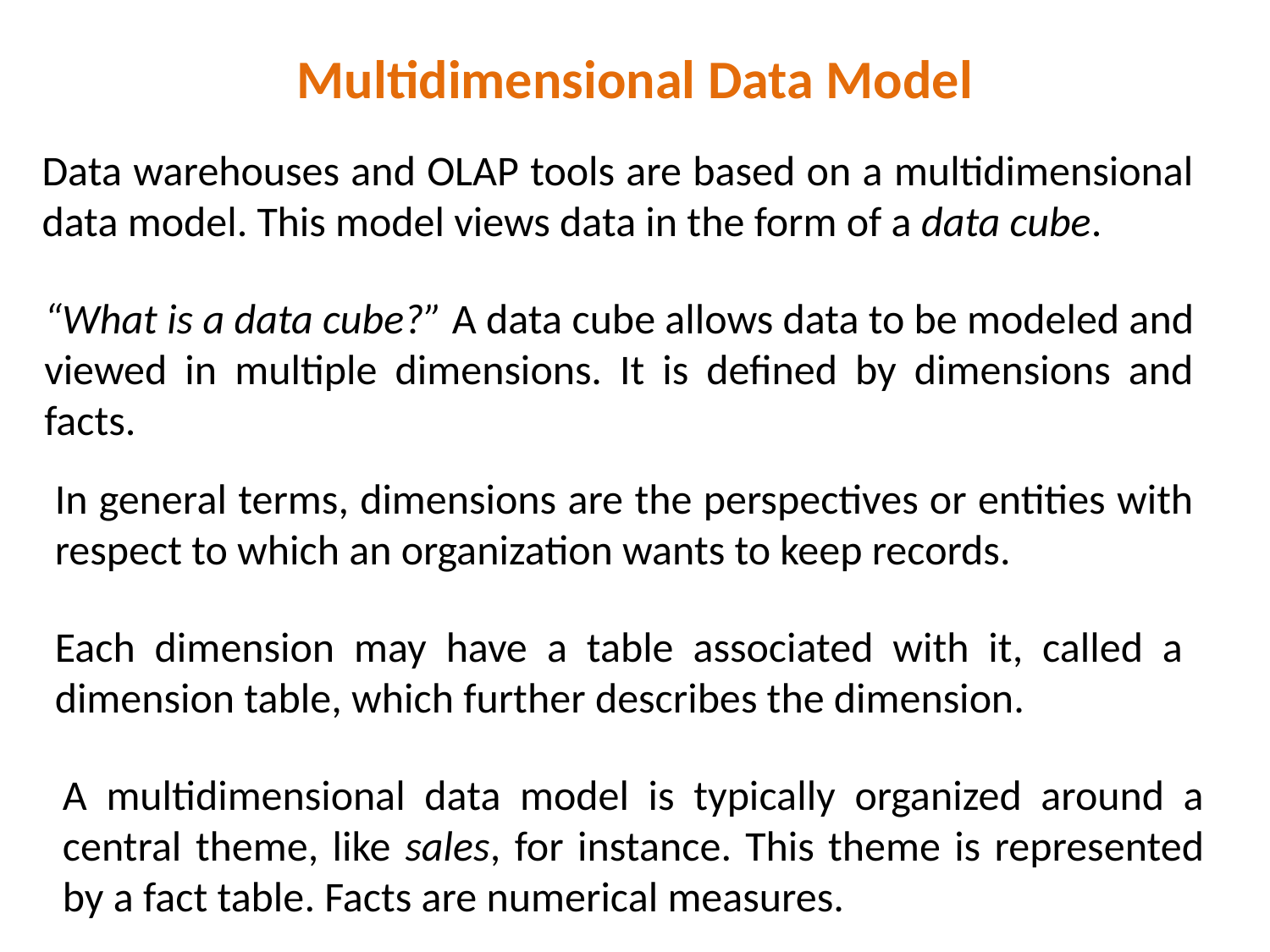

# Multidimensional Data Model
Data warehouses and OLAP tools are based on a multidimensional data model. This model views data in the form of a data cube.
“What is a data cube?” A data cube allows data to be modeled and viewed in multiple dimensions. It is defined by dimensions and facts.
In general terms, dimensions are the perspectives or entities with respect to which an organization wants to keep records.
Each dimension may have a table associated with it, called a dimension table, which further describes the dimension.
A multidimensional data model is typically organized around a central theme, like sales, for instance. This theme is represented by a fact table. Facts are numerical measures.